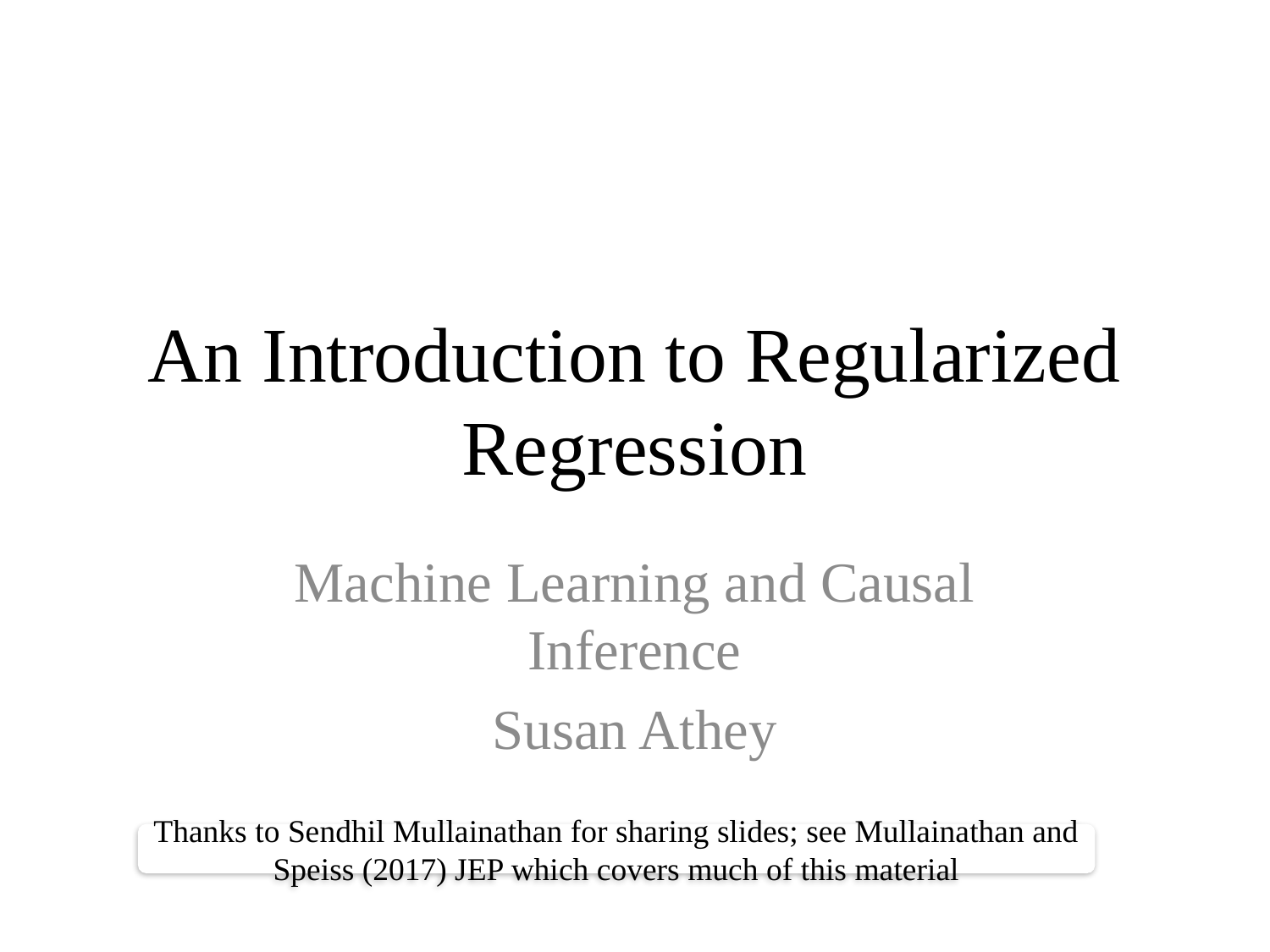

# An Introduction to Regularized Regression
Machine Learning and Causal Inference
Susan Athey
Thanks to Sendhil Mullainathan for sharing slides; see Mullainathan and Speiss (2017) JEP which covers much of this material